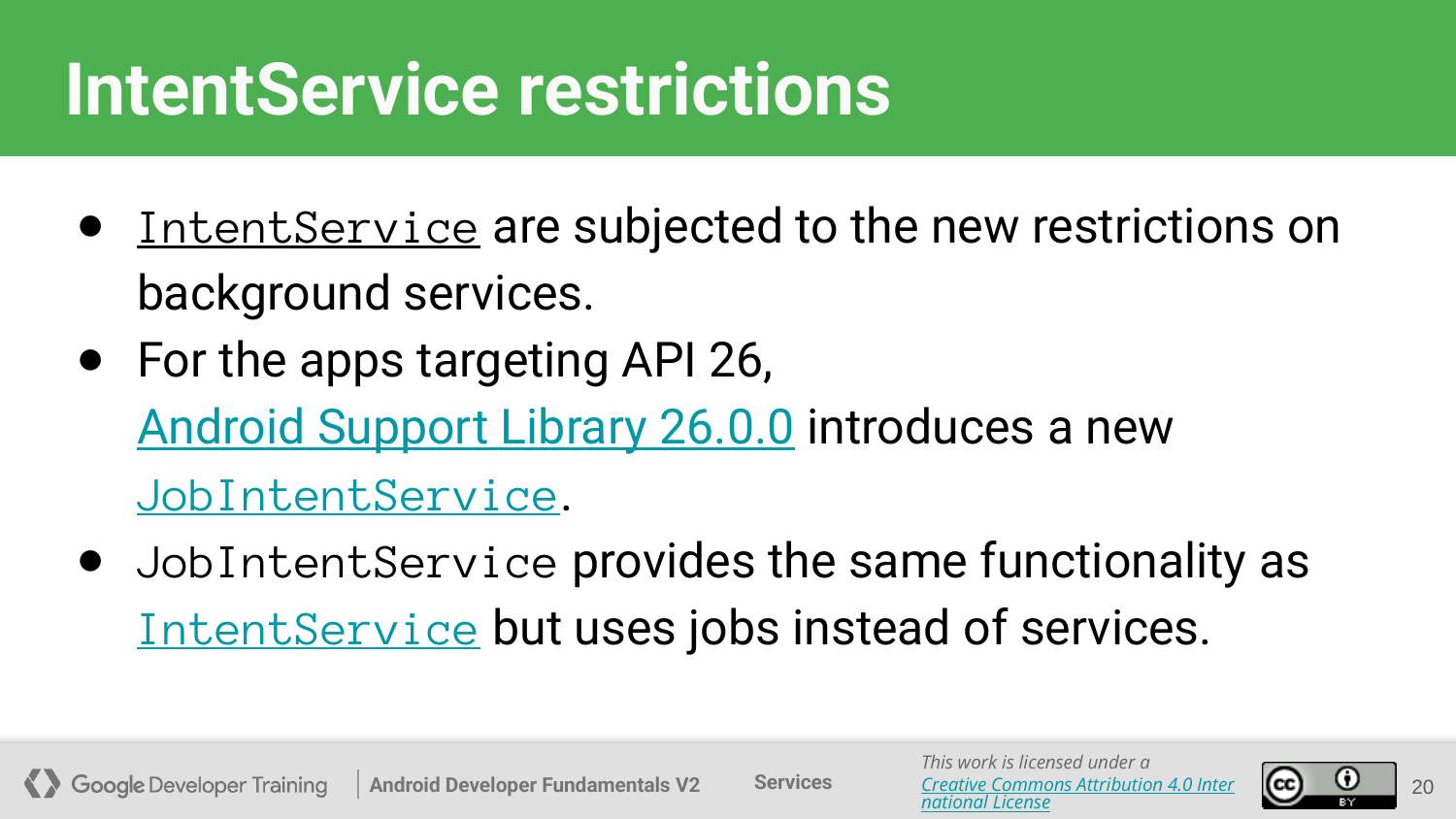

# IntentService restrictions

IntentService are subjected to the new restrictions on background services.
For the apps targeting API 26, Android Support Library 26.0.0 introduces a new JobIntentService.
JobIntentService provides the same functionality as IntentService but uses jobs instead of services.
20